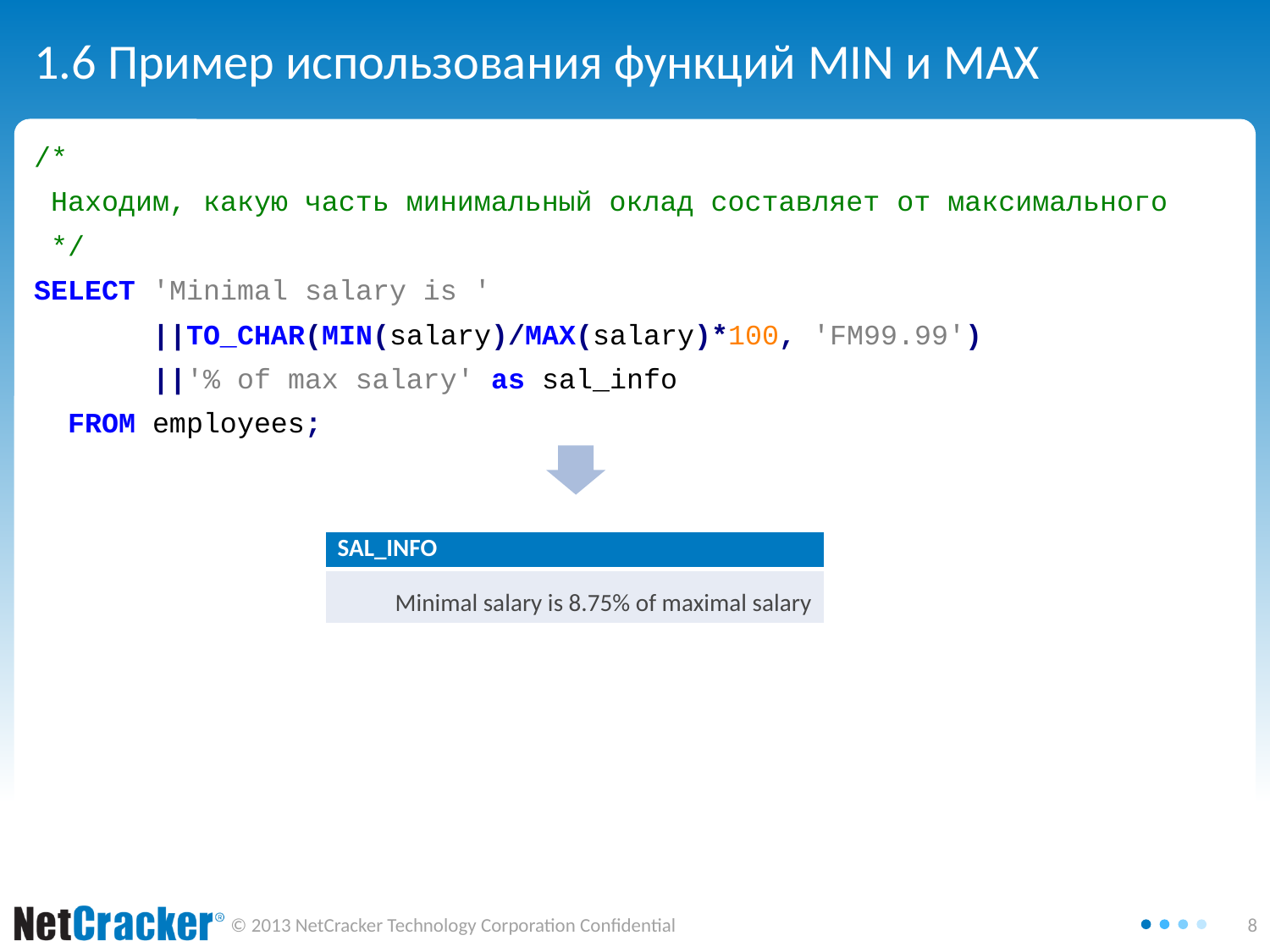

# 1.6 Пример использования функций MIN и MAX
/*
 Находим, какую часть минимальный оклад составляет от максимального
 */
SELECT 'Minimal salary is '
       ||TO_CHAR(MIN(salary)/MAX(salary)*100, 'FM99.99')
       ||'% of max salary' as sal_info
  FROM employees;

| SAL\_INFO |
| --- |
| Minimal salary is 8.75% of maximal salary |